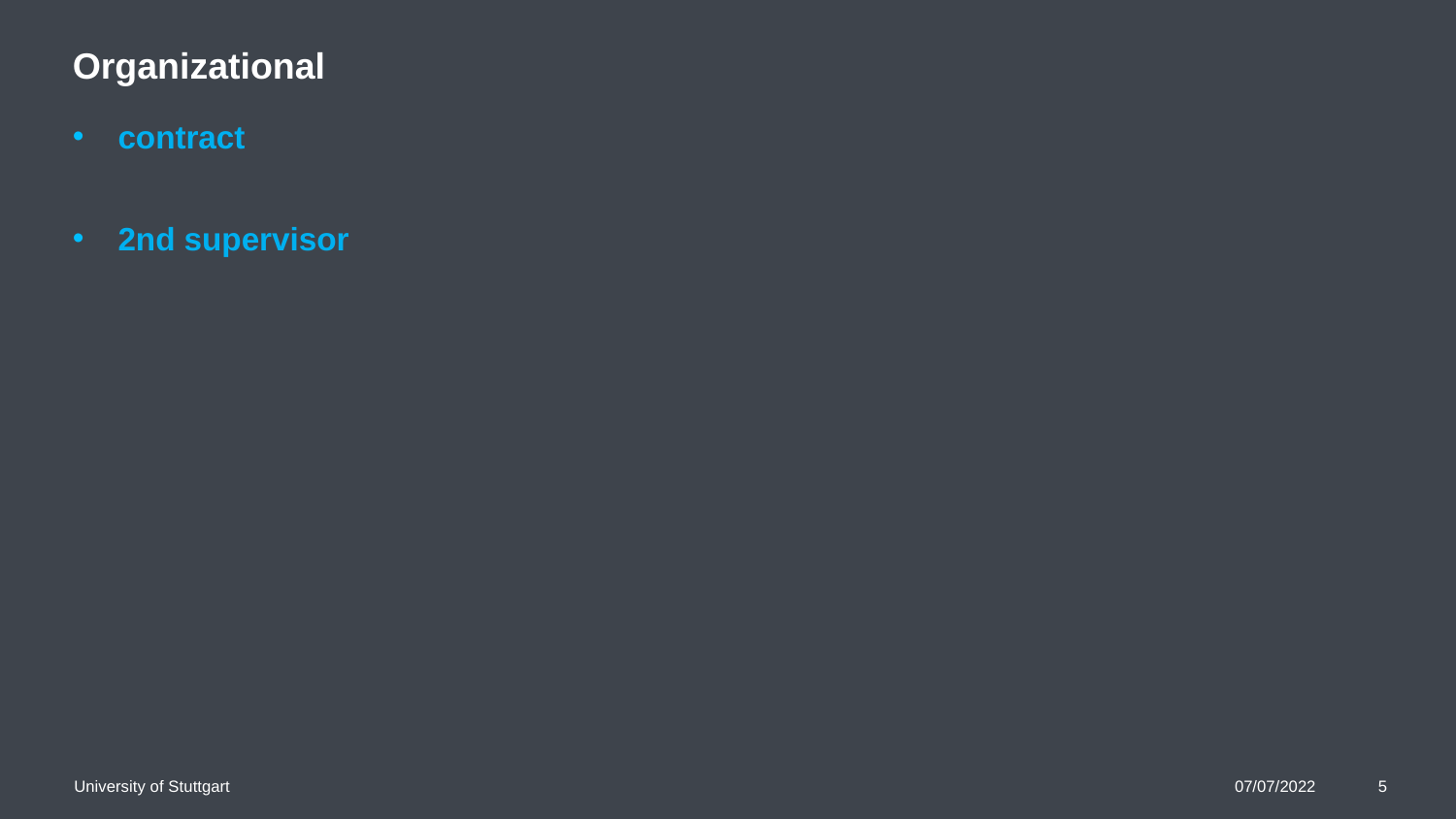

Organizational
contract

2nd supervisor

University of Stuttgart
07/07/2022
5